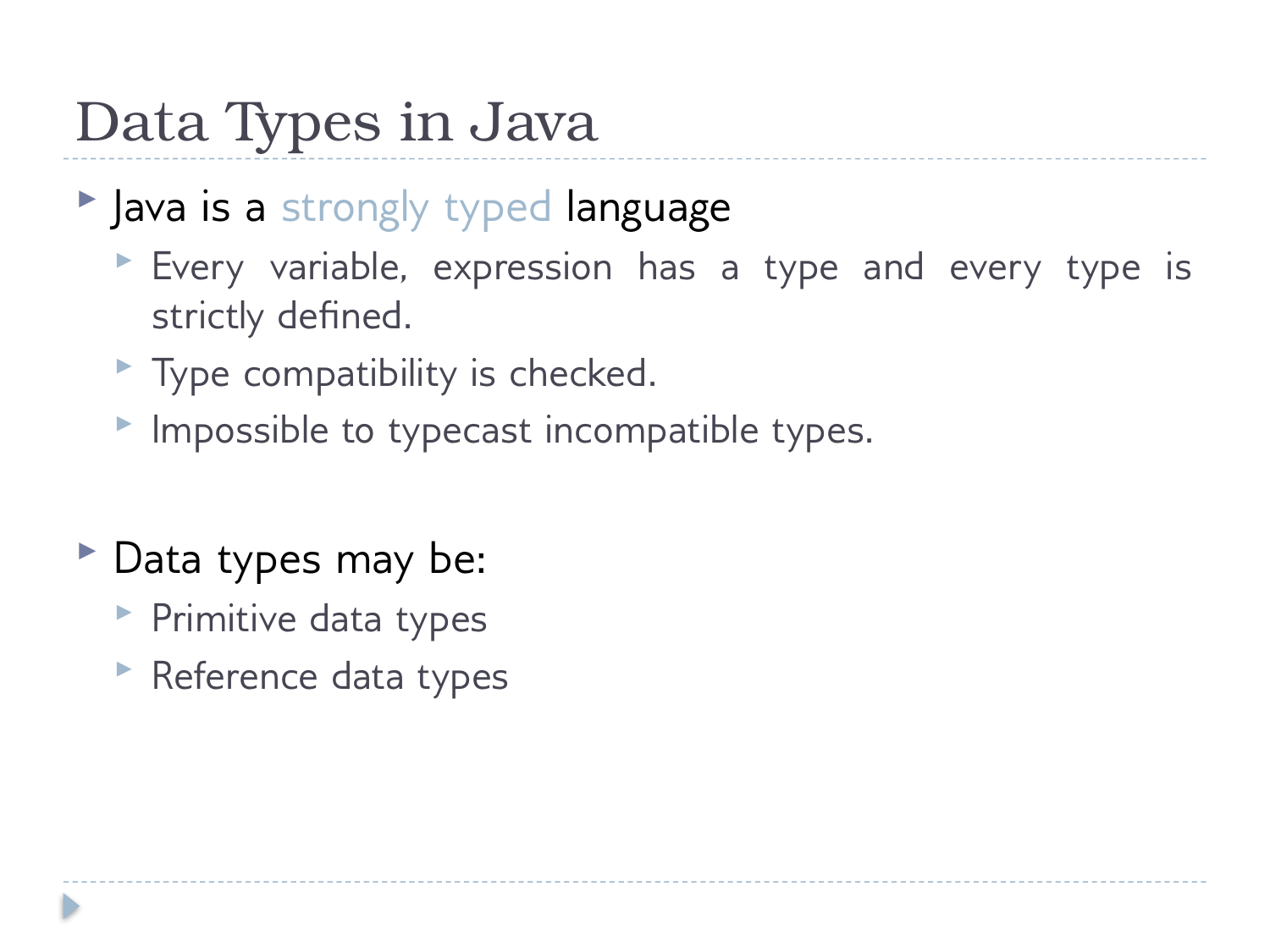

# Data Types in Java
Java is a strongly typed language
Every variable, expression has a type and every type is strictly defined.
Type compatibility is checked.
Impossible to typecast incompatible types.

Data types may be:
Primitive data types
Reference data types
3
CONFIDENTIAL© Copyright 2008 Tech Mahindra Limited